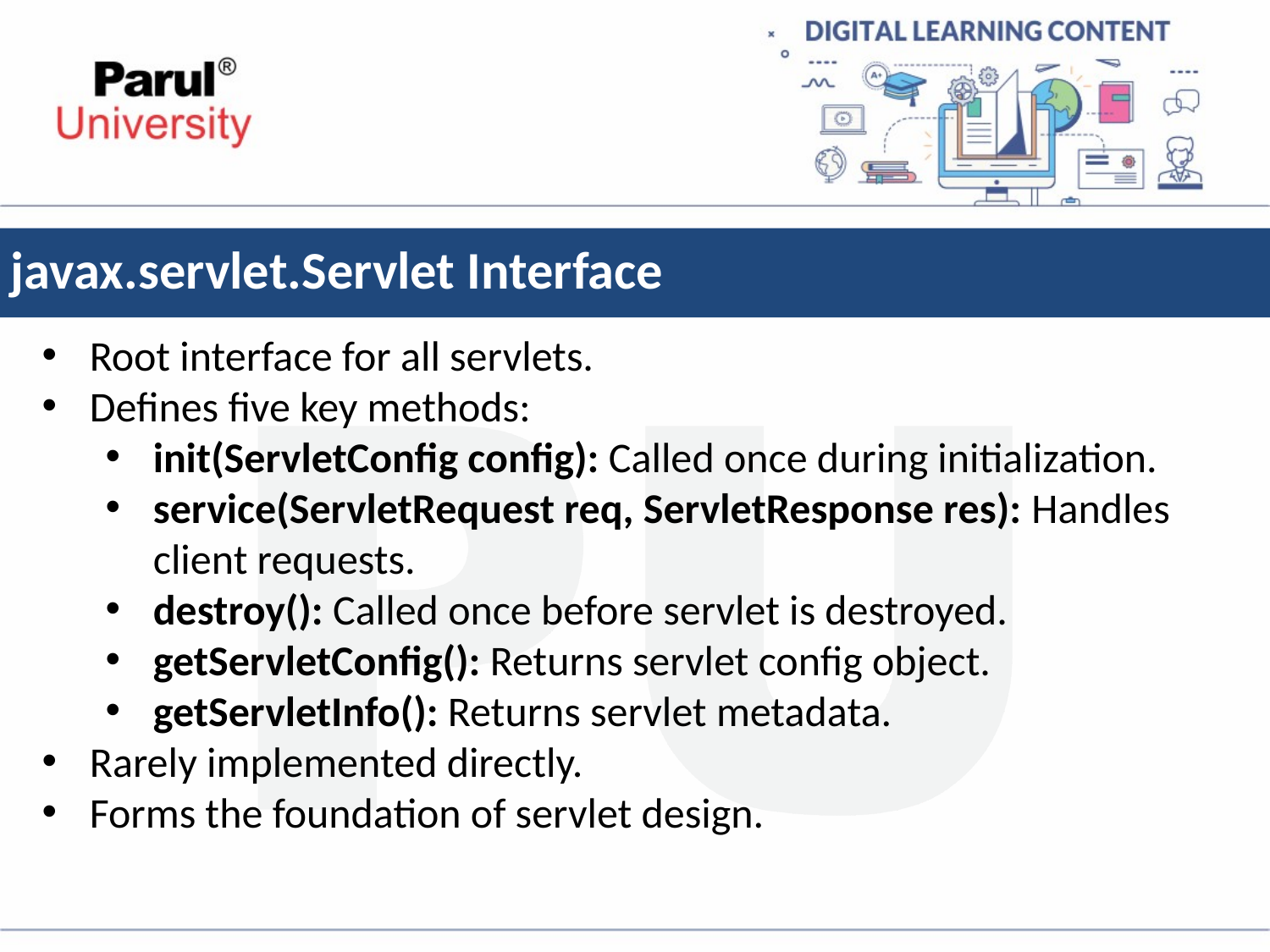

# javax.servlet.Servlet Interface
Root interface for all servlets.
Defines five key methods:
init(ServletConfig config): Called once during initialization.
service(ServletRequest req, ServletResponse res): Handles client requests.
destroy(): Called once before servlet is destroyed.
getServletConfig(): Returns servlet config object.
getServletInfo(): Returns servlet metadata.
Rarely implemented directly.
Forms the foundation of servlet design.